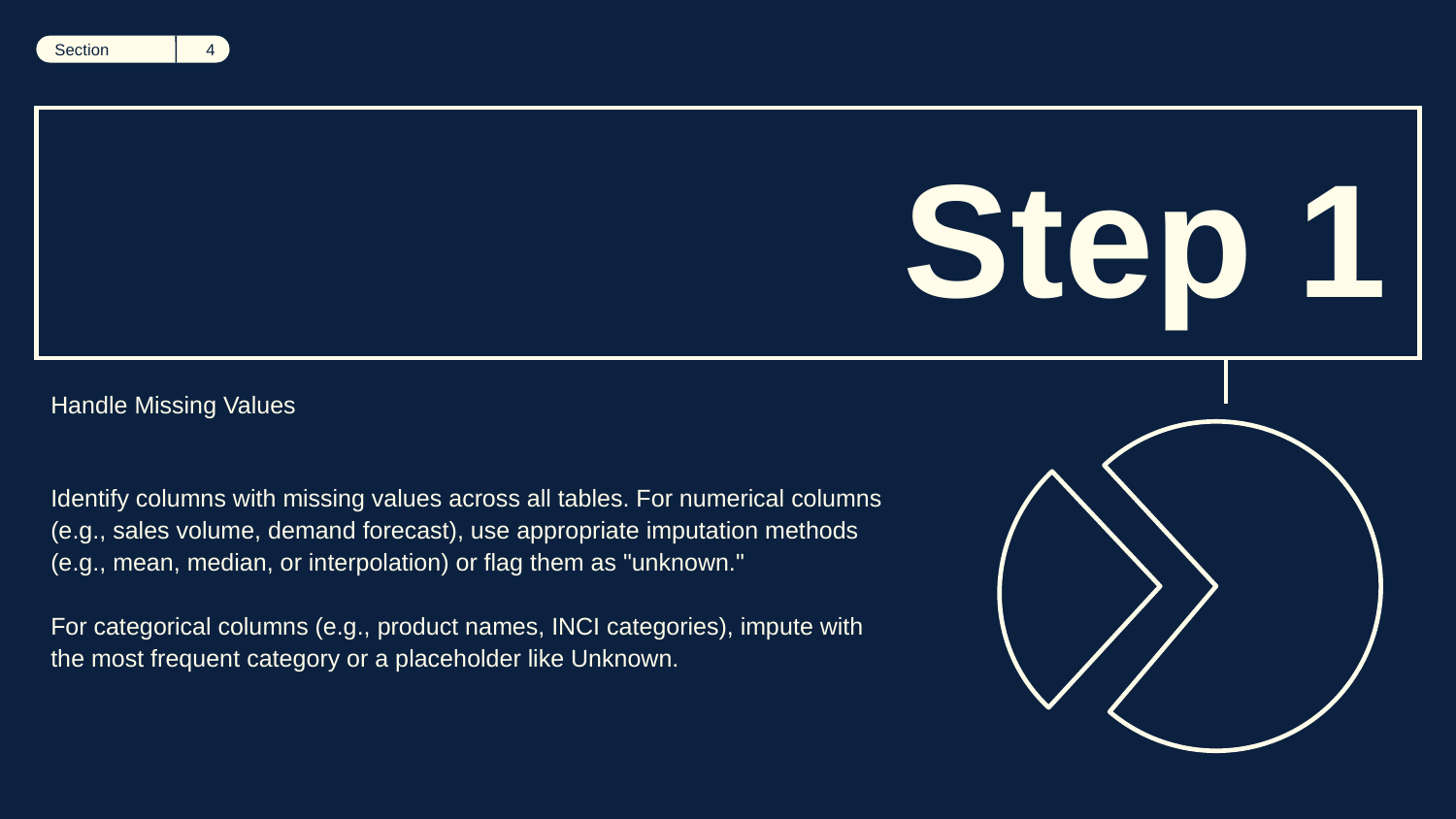

4
Section
12
Section
# Step 1
Handle Missing Values

Identify columns with missing values across all tables. For numerical columns (e.g., sales volume, demand forecast), use appropriate imputation methods (e.g., mean, median, or interpolation) or flag them as "unknown."

For categorical columns (e.g., product names, INCI categories), impute with the most frequent category or a placeholder like Unknown.